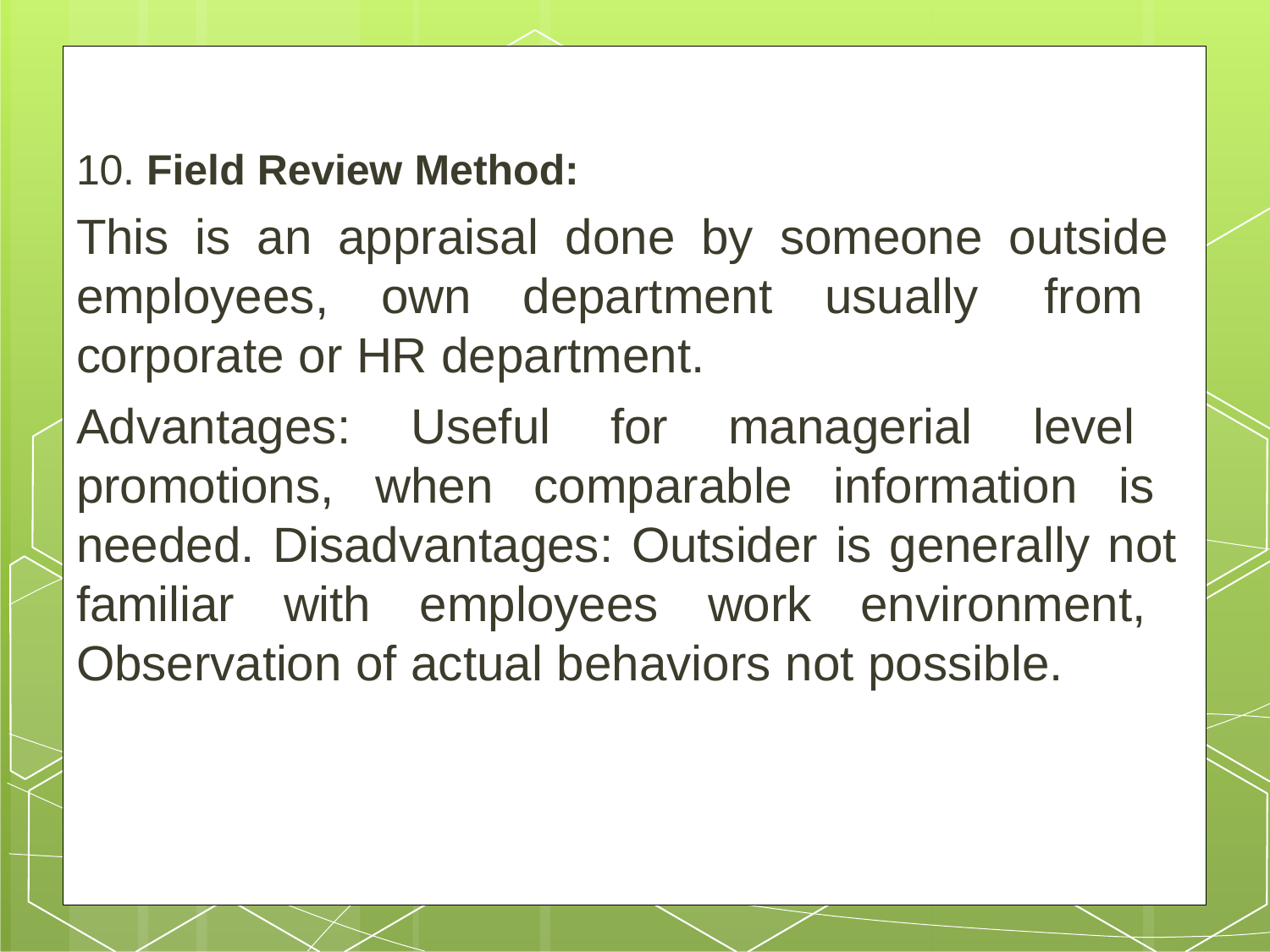

10. Field Review Method:
# This is an appraisal done by someone outside  employees, own department usually from  corporate or HR department.
Advantages: Useful for managerial level  promotions, when comparable information is  needed. Disadvantages: Outsider is generally not  familiar with employees work environment,  Observation of actual behaviors not possible.